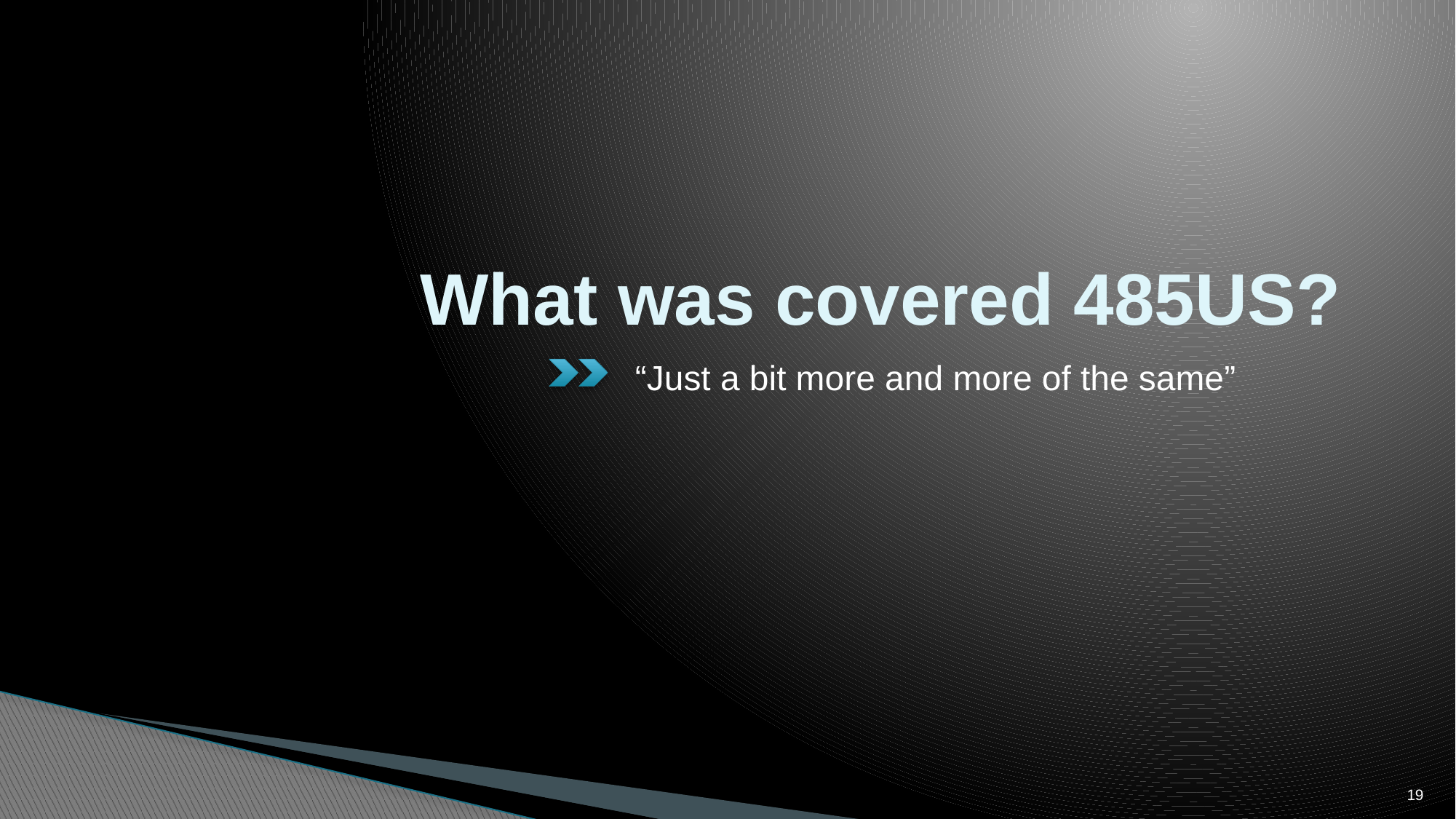

# What was covered 485US?
“Just a bit more and more of the same”
19